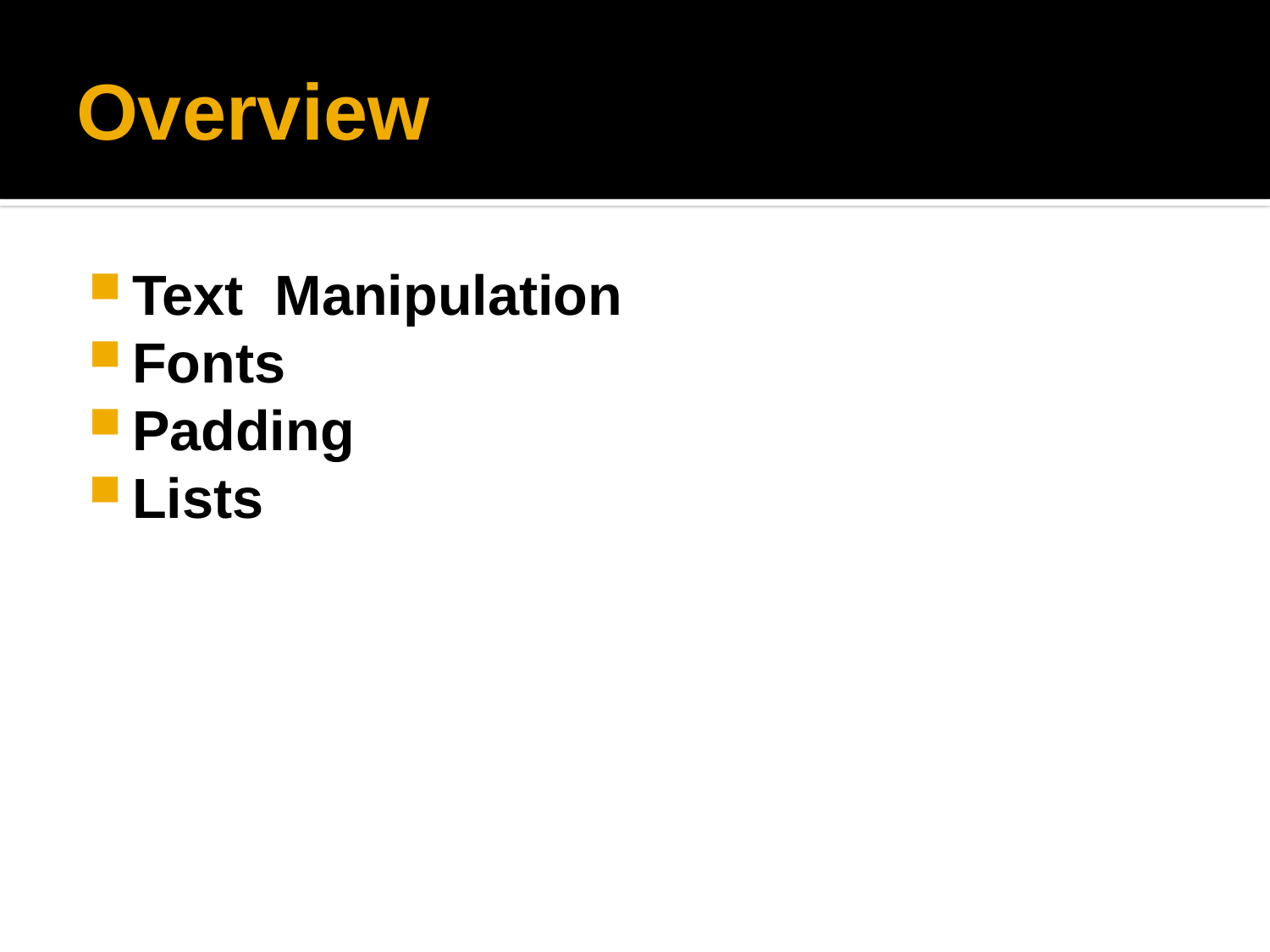

# Overview
Text  Manipulation
Fonts
Padding
Lists